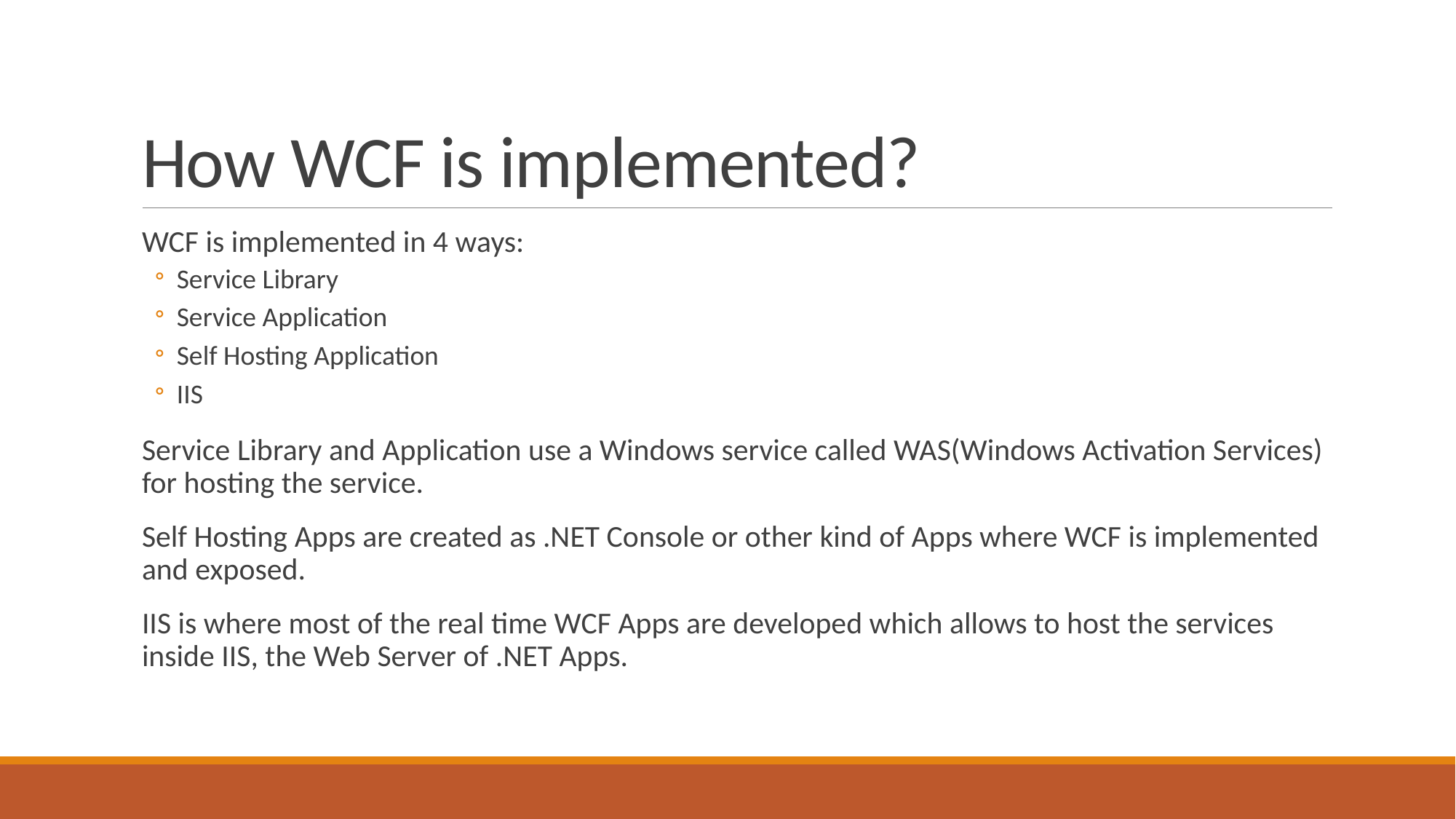

# How WCF is implemented?
WCF is implemented in 4 ways:
Service Library
Service Application
Self Hosting Application
IIS
Service Library and Application use a Windows service called WAS(Windows Activation Services) for hosting the service.
Self Hosting Apps are created as .NET Console or other kind of Apps where WCF is implemented and exposed.
IIS is where most of the real time WCF Apps are developed which allows to host the services inside IIS, the Web Server of .NET Apps.